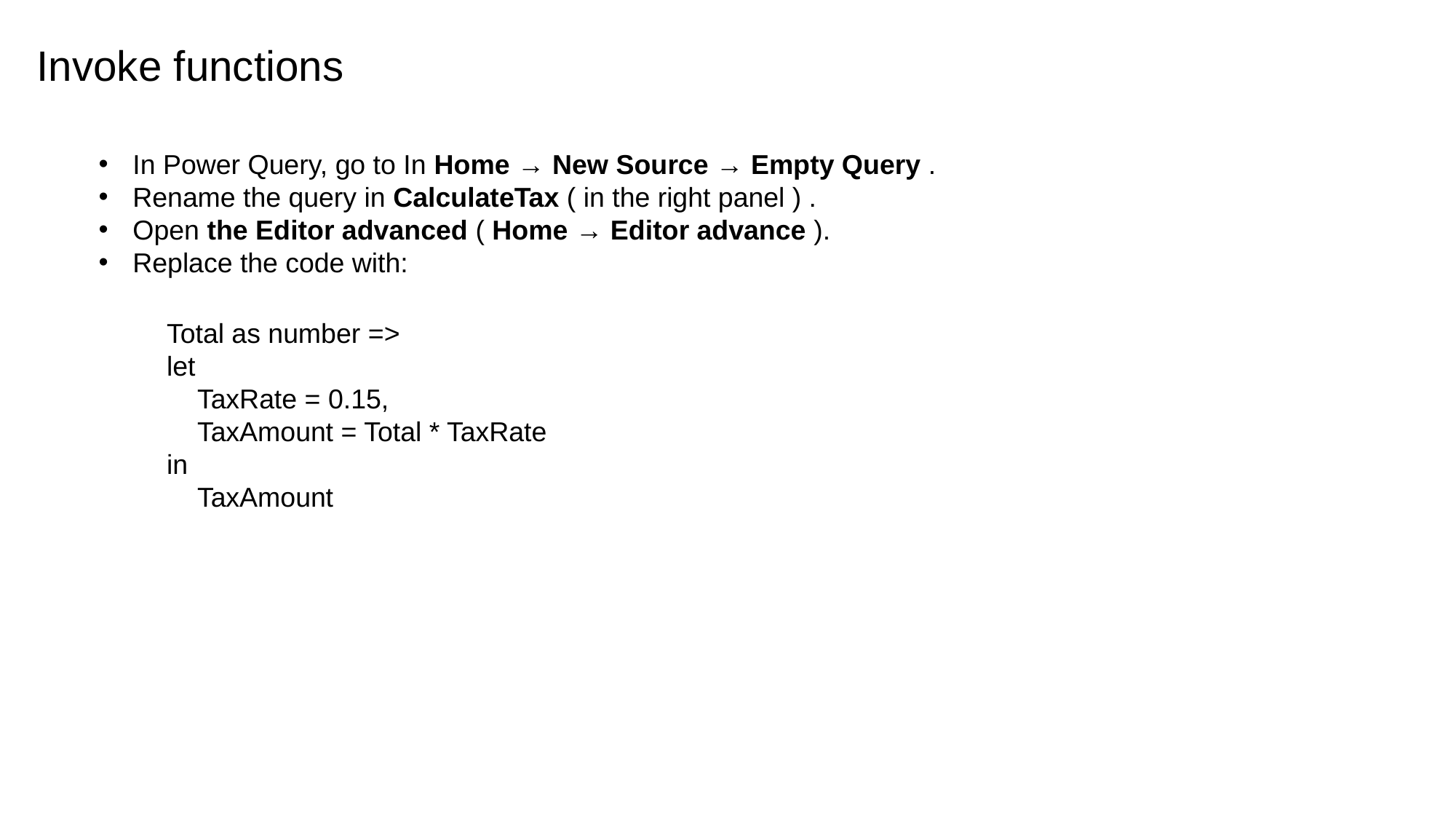

Invoke functions

In Power Query, go to In Home → New Source → Empty Query .
Rename the query in CalculateTax ( in the right panel ) .
Open the Editor advanced ( Home → Editor advance ).
Replace the code with:
Total as number =>
let
    TaxRate = 0.15,
    TaxAmount = Total * TaxRate
in
    TaxAmount